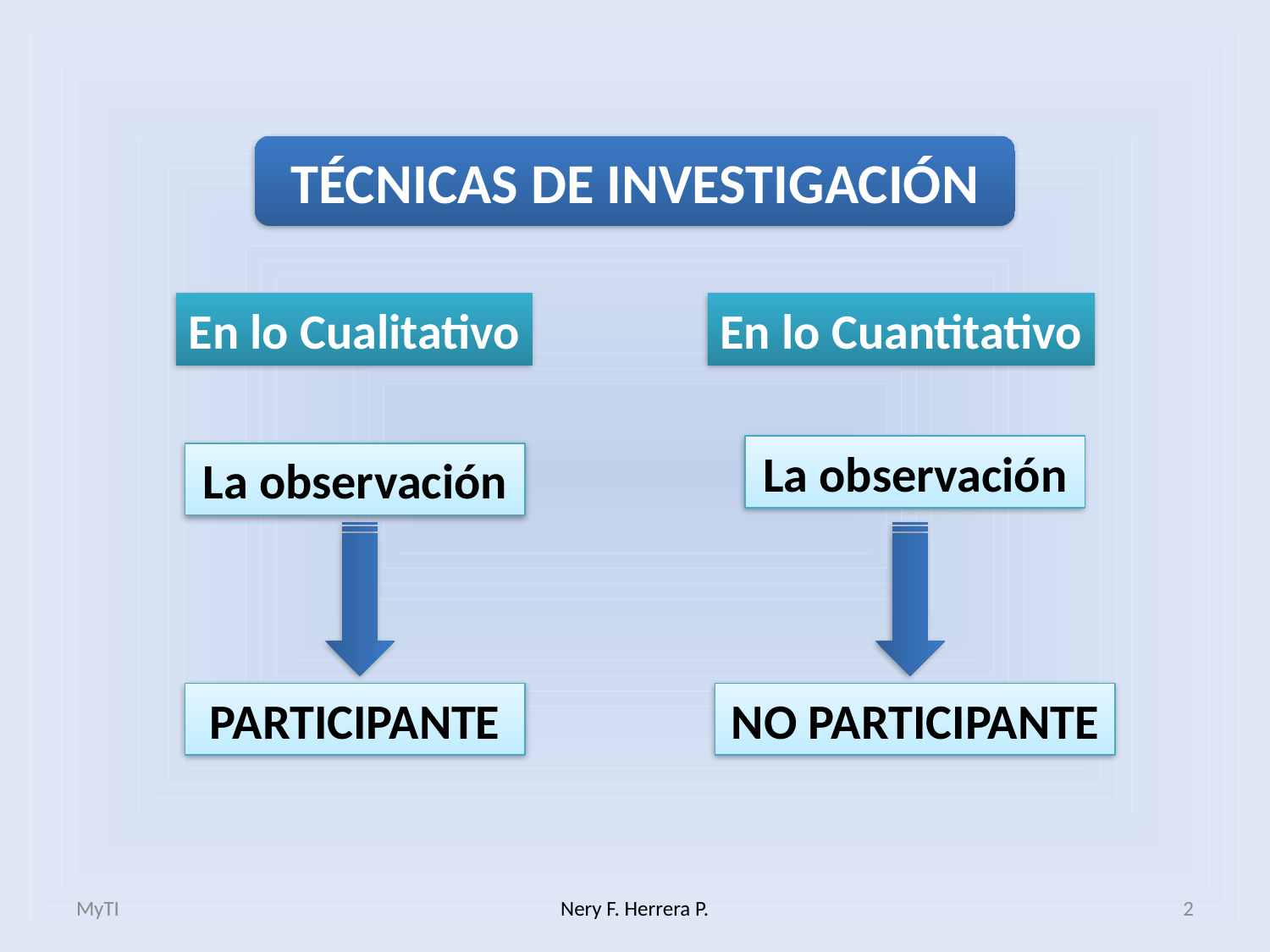

TÉCNICAS DE INVESTIGACIÓN
En lo Cualitativo
En lo Cuantitativo
La observación
La observación

PARTICIPANTE
NO PARTICIPANTE
MyTI
Nery F. Herrera P.
2